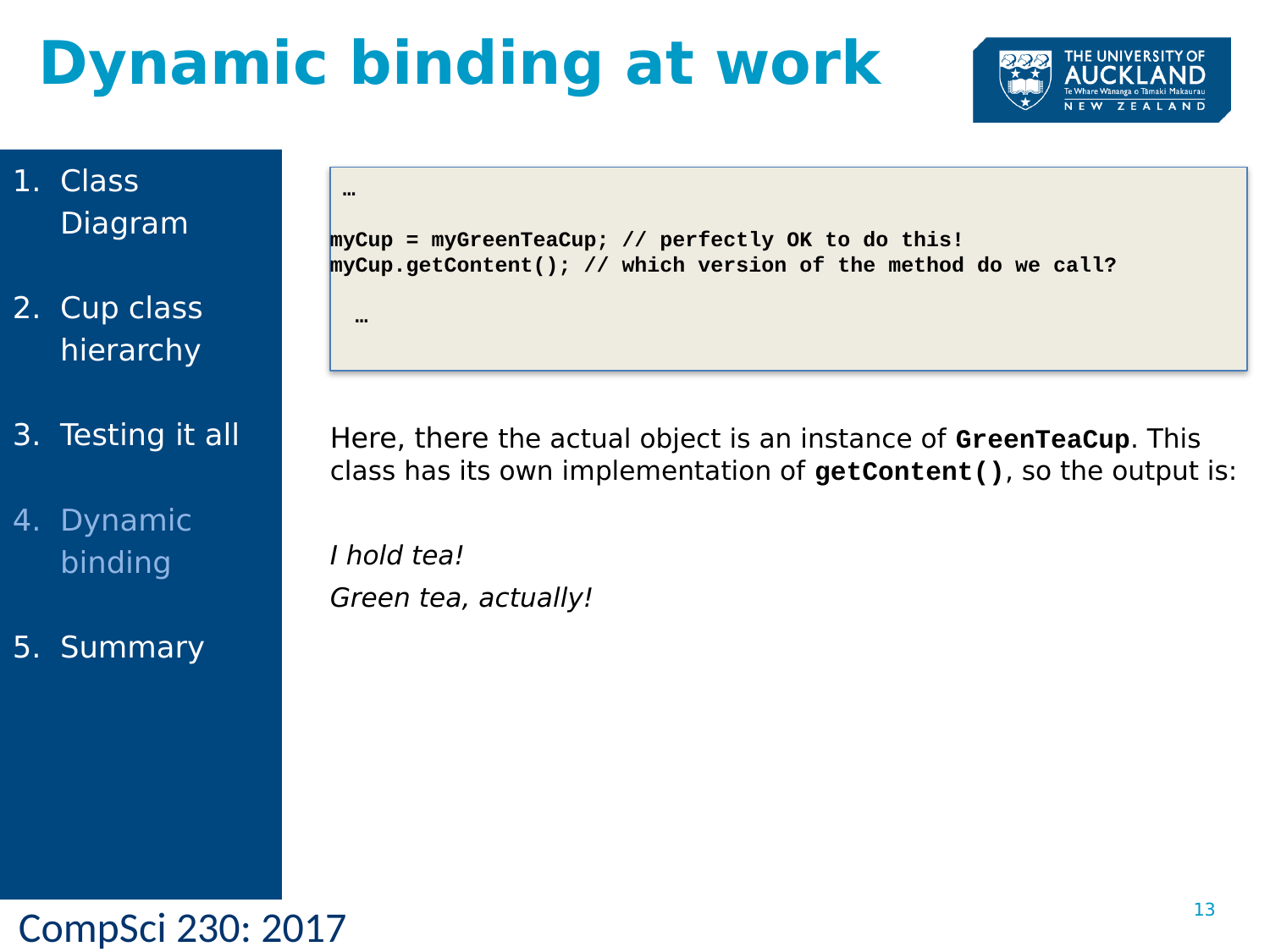

Dynamic binding at work
Class Diagram

Cup class hierarchy
Testing it all

Dynamic binding
Summary

 …

myCup = myGreenTeaCup; // perfectly OK to do this!
myCup.getContent(); // which version of the method do we call?

  …

Here, there the actual object is an instance of GreenTeaCup. This class has its own implementation of getContent(), so the output is:

I hold tea!
Green tea, actually!

13